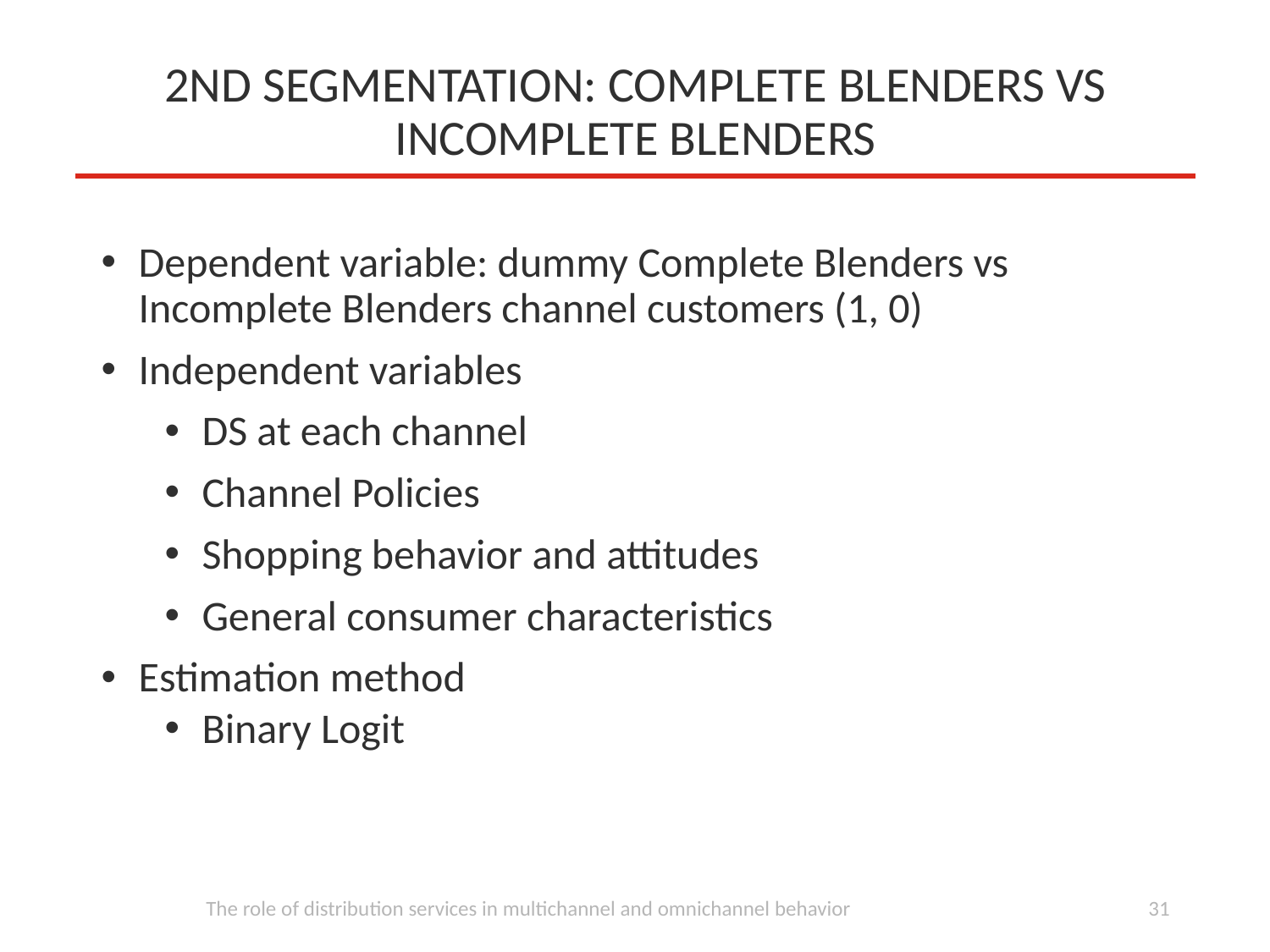

# 2ND SEGMENTATION: COMPLETE BLENDERS VS INCOMPLETE BLENDERS
Dependent variable: dummy Complete Blenders vs Incomplete Blenders channel customers (1, 0)
Independent variables
DS at each channel
Channel Policies
Shopping behavior and attitudes
General consumer characteristics
Estimation method
Binary Logit
The role of distribution services in multichannel and omnichannel behavior
31